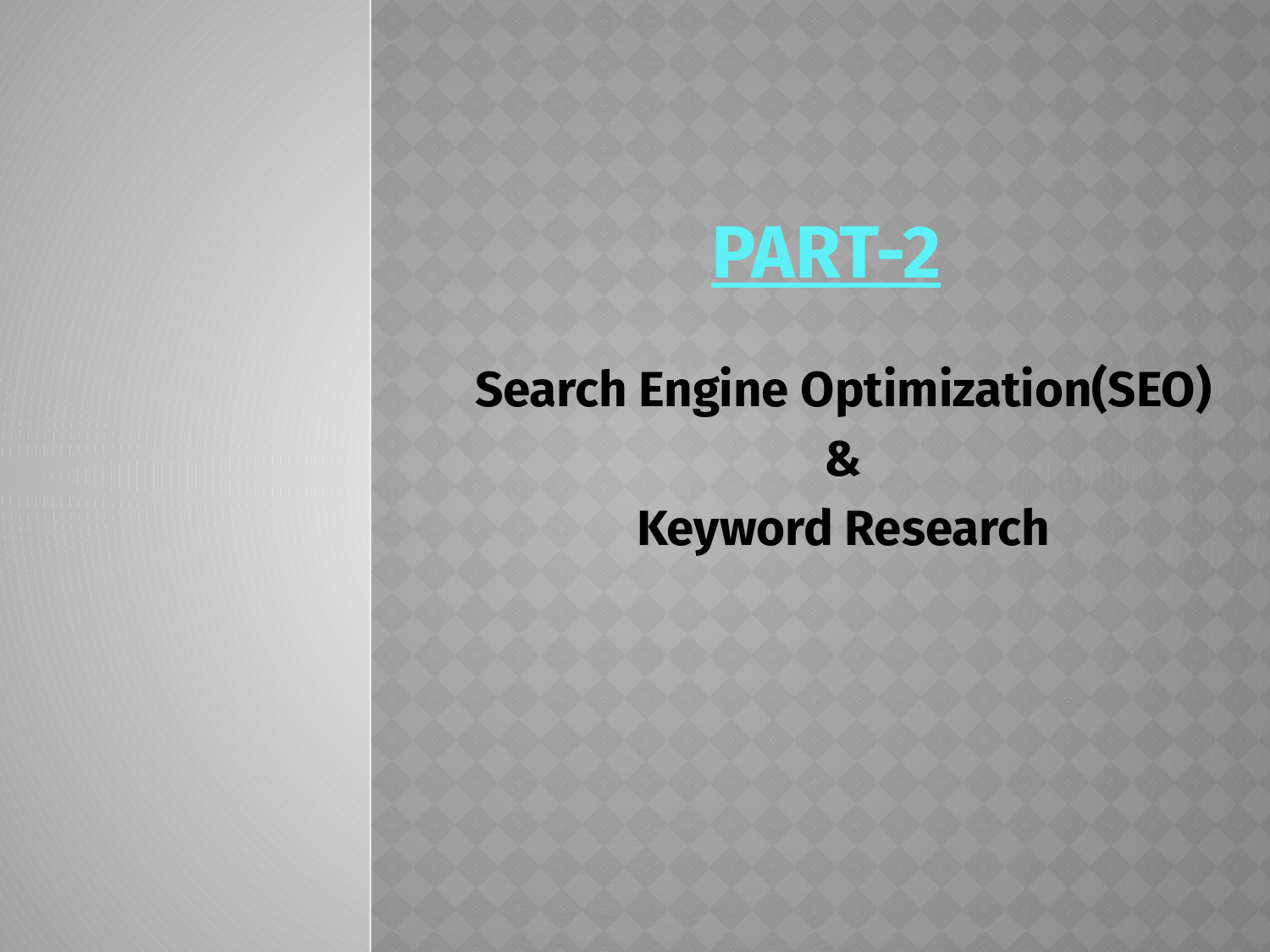

# PART-2
Search Engine Optimization(SEO)
&
Keyword Research